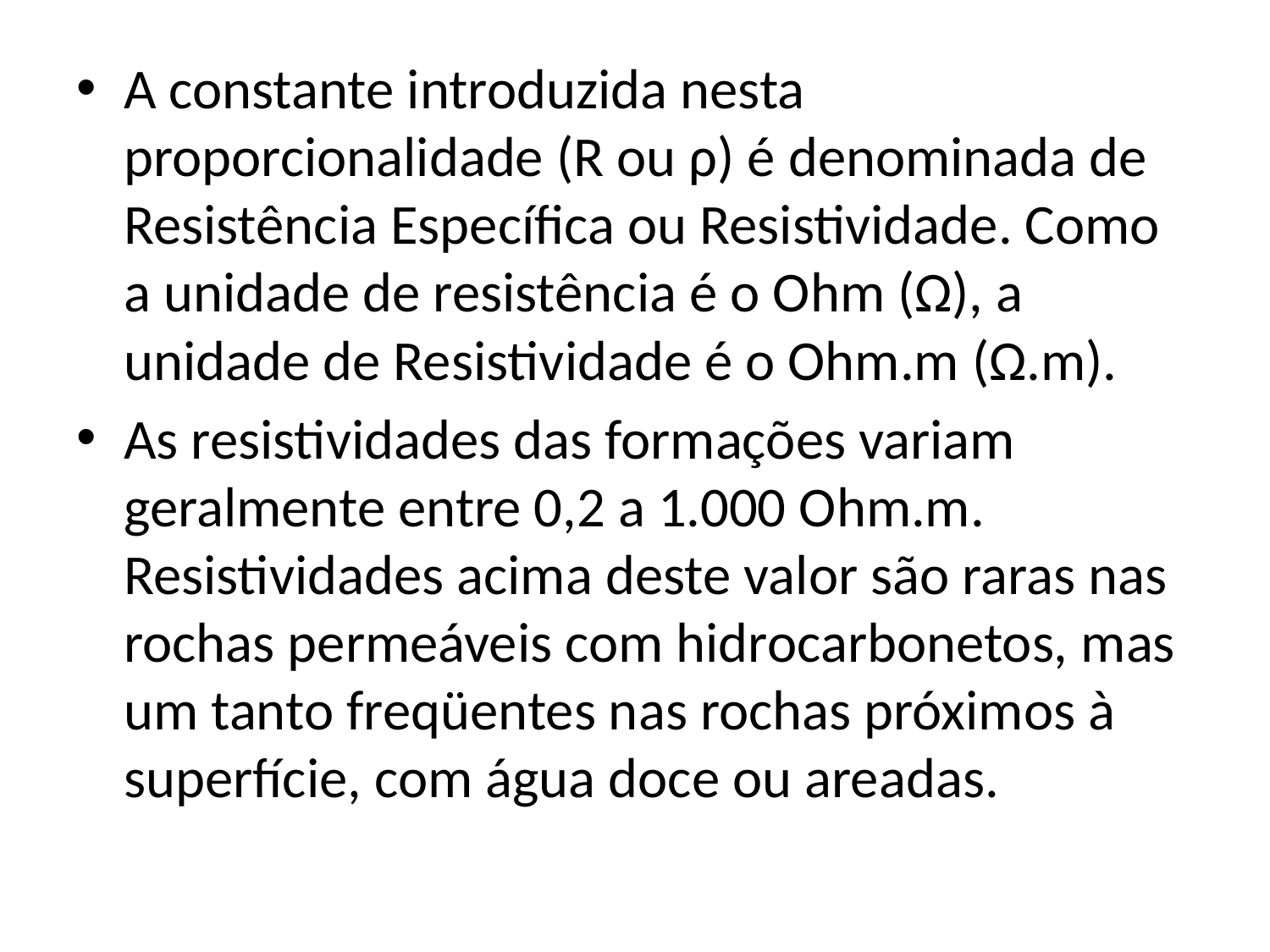

A constante introduzida nesta proporcionalidade (R ou ρ) é denominada de Resistência Específica ou Resistividade. Como a unidade de resistência é o Ohm (Ω), a unidade de Resistividade é o Ohm.m (Ω.m).
As resistividades das formações variam geralmente entre 0,2 a 1.000 Ohm.m. Resistividades acima deste valor são raras nas rochas permeáveis com hidrocarbonetos, mas um tanto freqüentes nas rochas próximos à superfície, com água doce ou areadas.